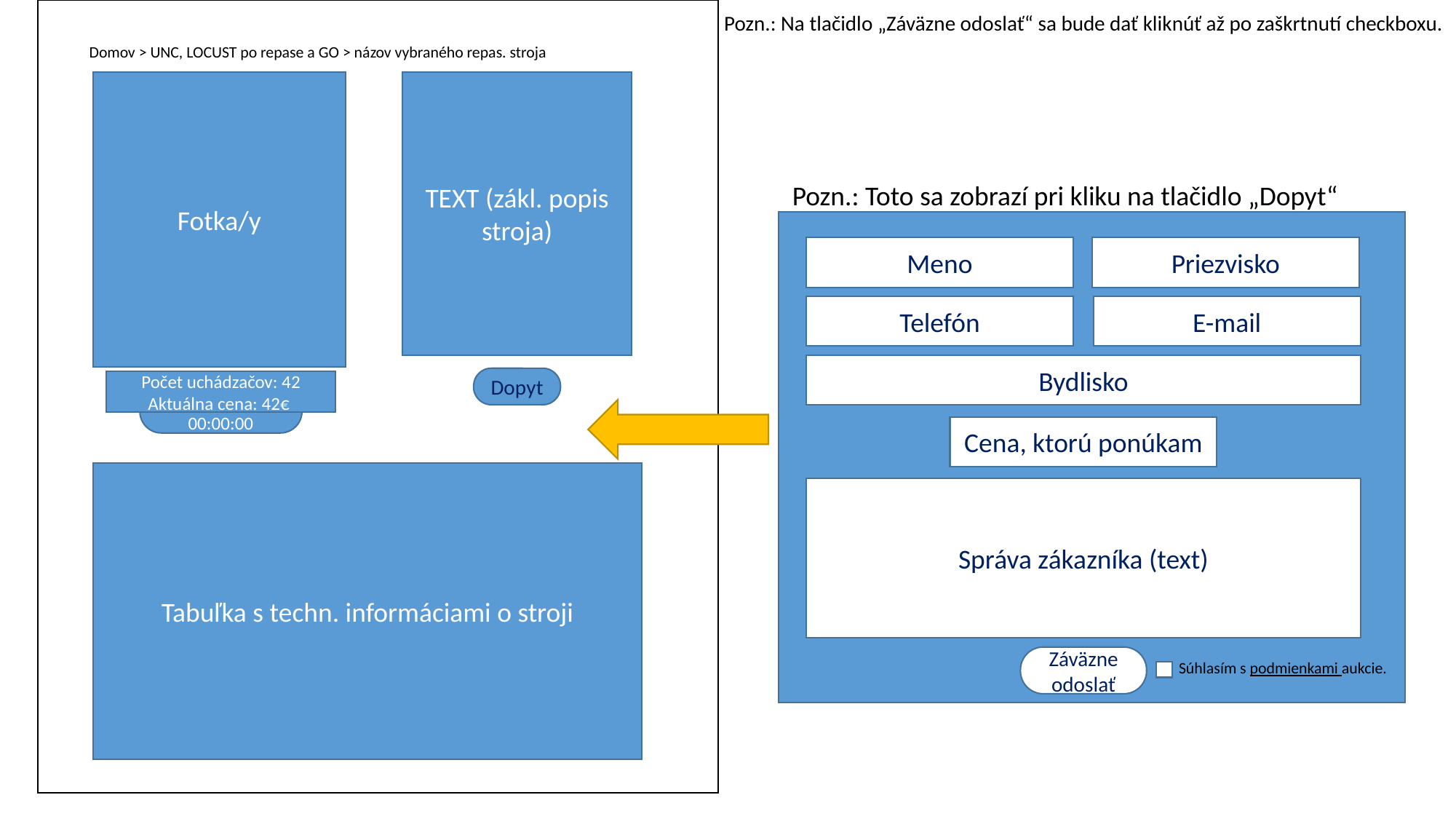

Pozn.: Na tlačidlo „Záväzne odoslať“ sa bude dať kliknúť až po zaškrtnutí checkboxu.
Domov > UNC, LOCUST po repase a GO > názov vybraného repas. stroja
Fotka/y
TEXT (zákl. popis stroja)
Pozn.: Toto sa zobrazí pri kliku na tlačidlo „Dopyt“

Priezvisko
Meno
E-mail
Telefón
Bydlisko
Dopyt
Počet uchádzačov: 42
Aktuálna cena: 42€
00:00:00

Cena, ktorú ponúkam
Tabuľka s techn. informáciami o stroji
Správa zákazníka (text)
Záväzne odoslať
Súhlasím s podmienkami aukcie.